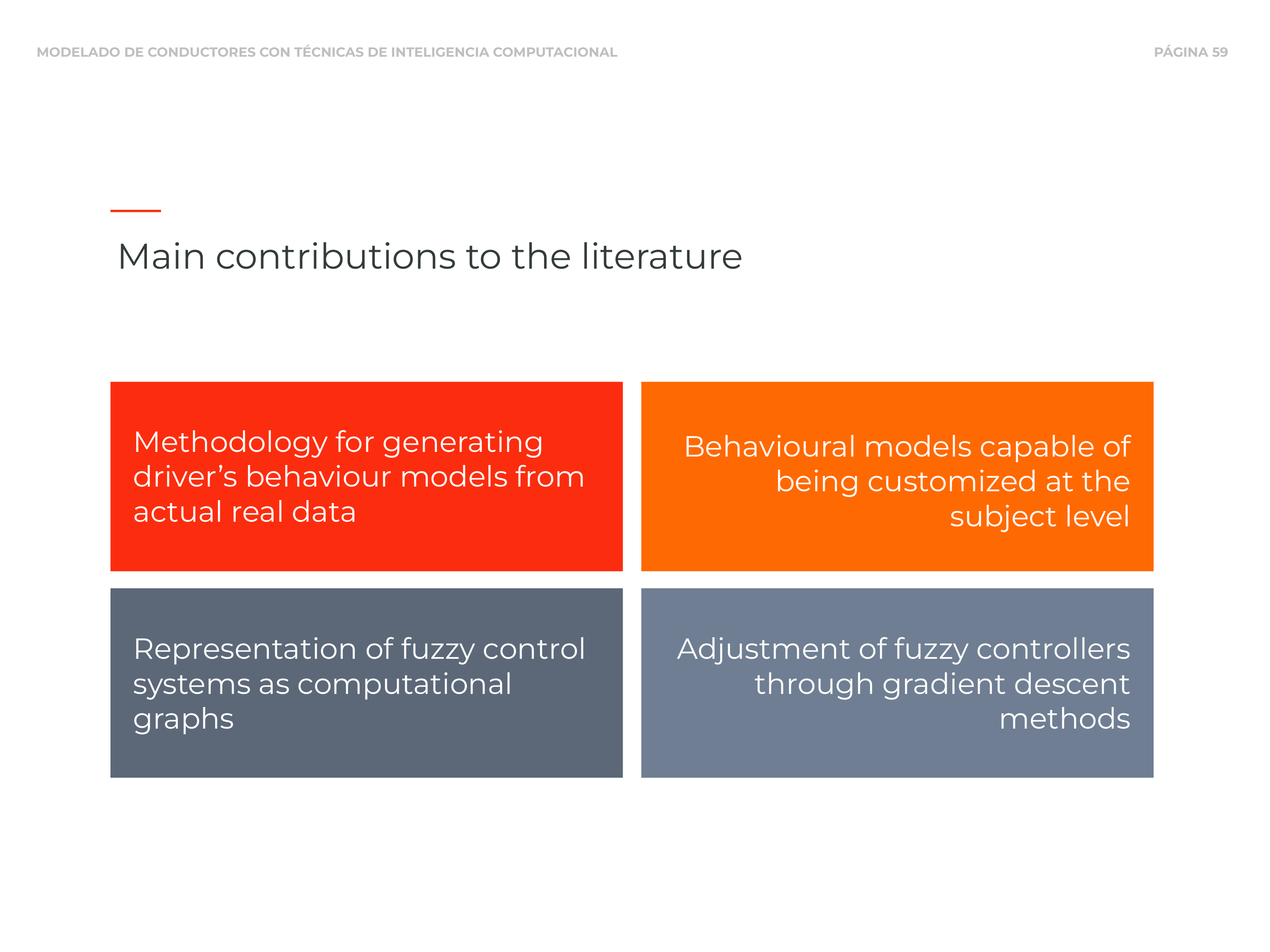

Main contributions to the literature

Methodology for generating driver’s behaviour models from actual real data
Behavioural models capable of being customized at the subject level

Representation of fuzzy control systems as computational graphs
Adjustment of fuzzy controllers through gradient descent methods